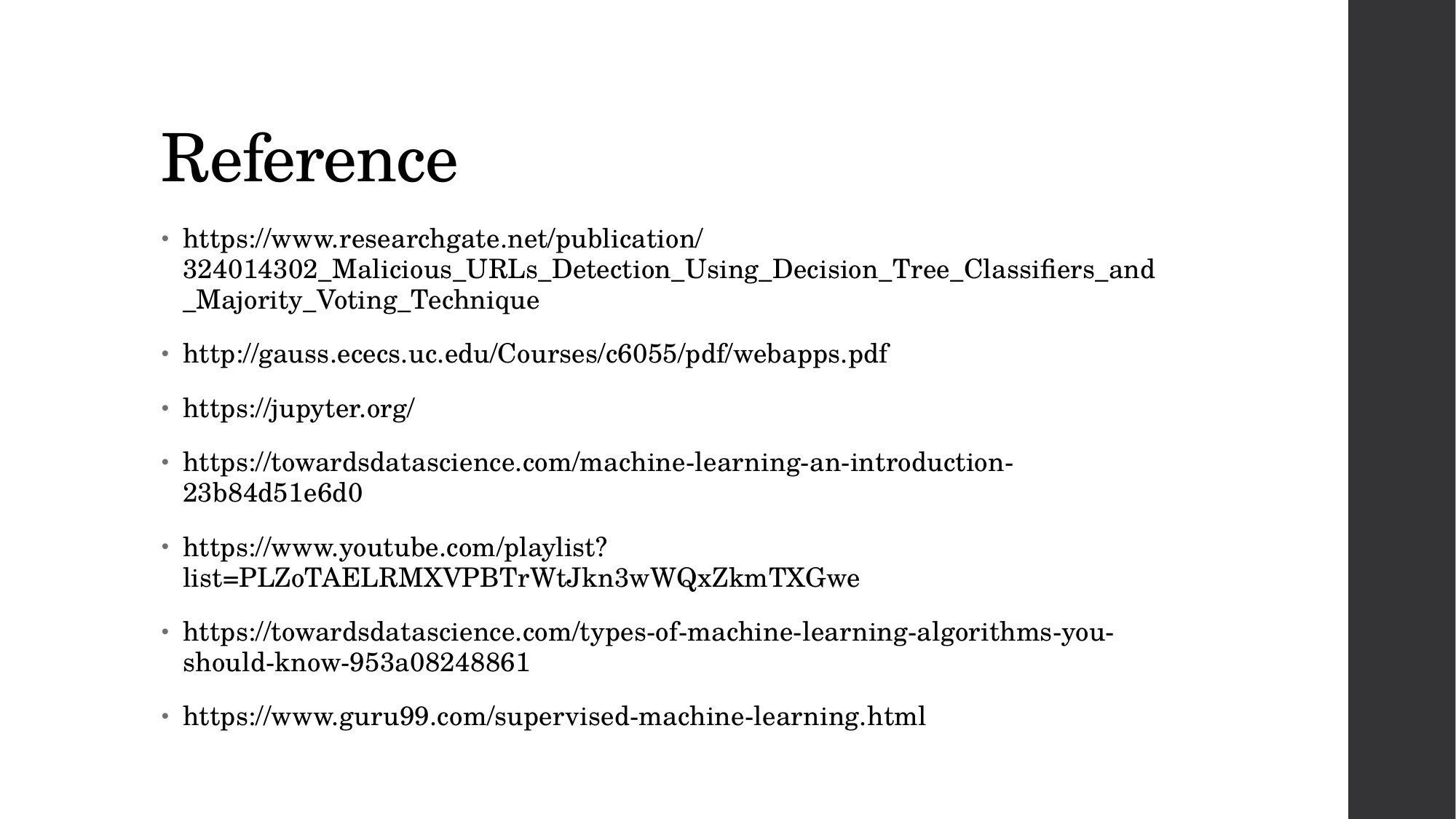

# Reference
https://www.researchgate.net/publication/324014302_Malicious_URLs_Detection_Using_Decision_Tree_Classifiers_and_Majority_Voting_Technique
http://gauss.ececs.uc.edu/Courses/c6055/pdf/webapps.pdf
https://jupyter.org/
https://towardsdatascience.com/machine-learning-an-introduction-23b84d51e6d0
https://www.youtube.com/playlist?list=PLZoTAELRMXVPBTrWtJkn3wWQxZkmTXGwe
https://towardsdatascience.com/types-of-machine-learning-algorithms-you-should-know-953a08248861
https://www.guru99.com/supervised-machine-learning.html